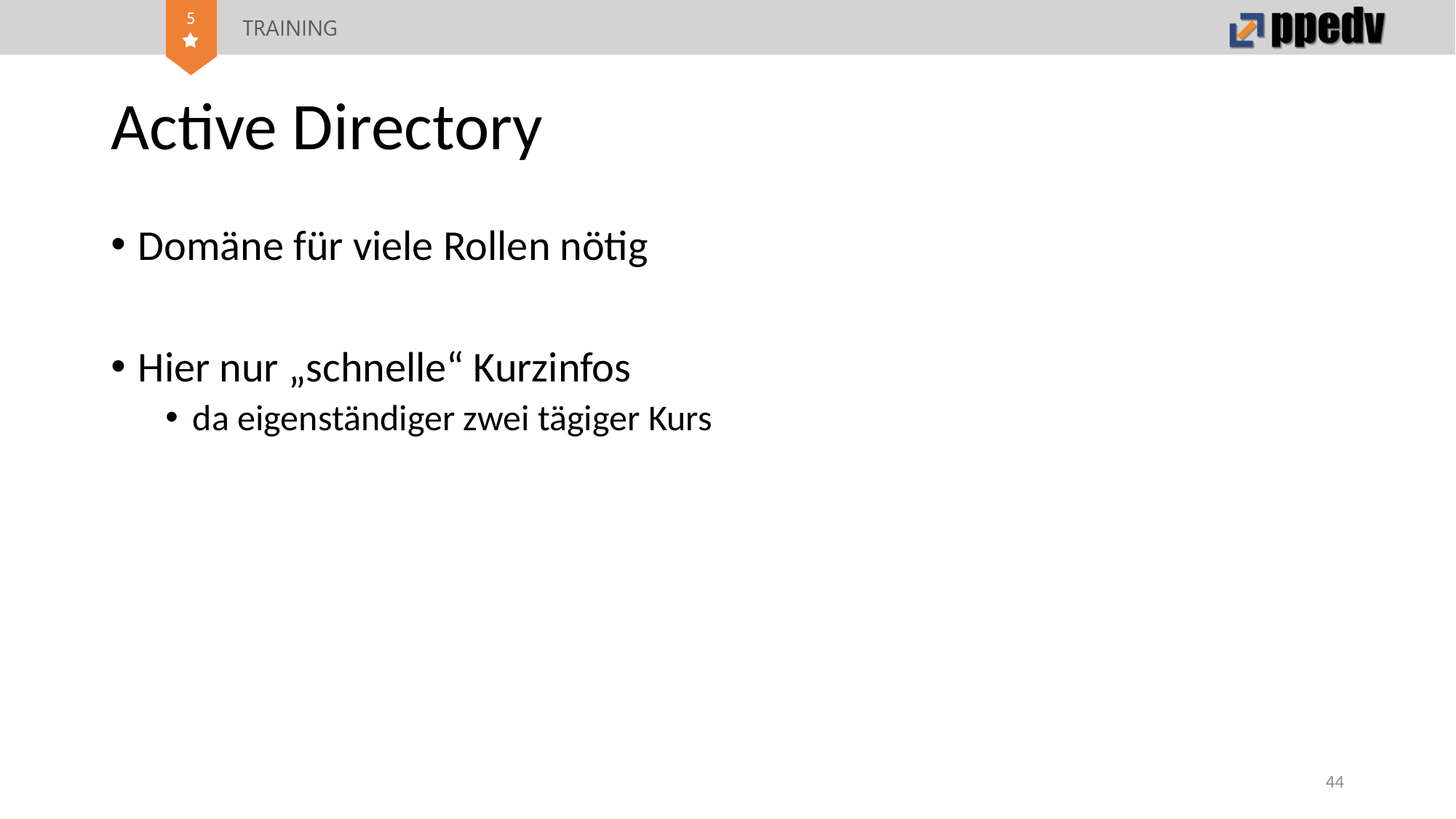

# Active Directory
Domäne für viele Rollen nötig

Hier nur „schnelle“ Kurzinfos
da eigenständiger zwei tägiger Kurs
44